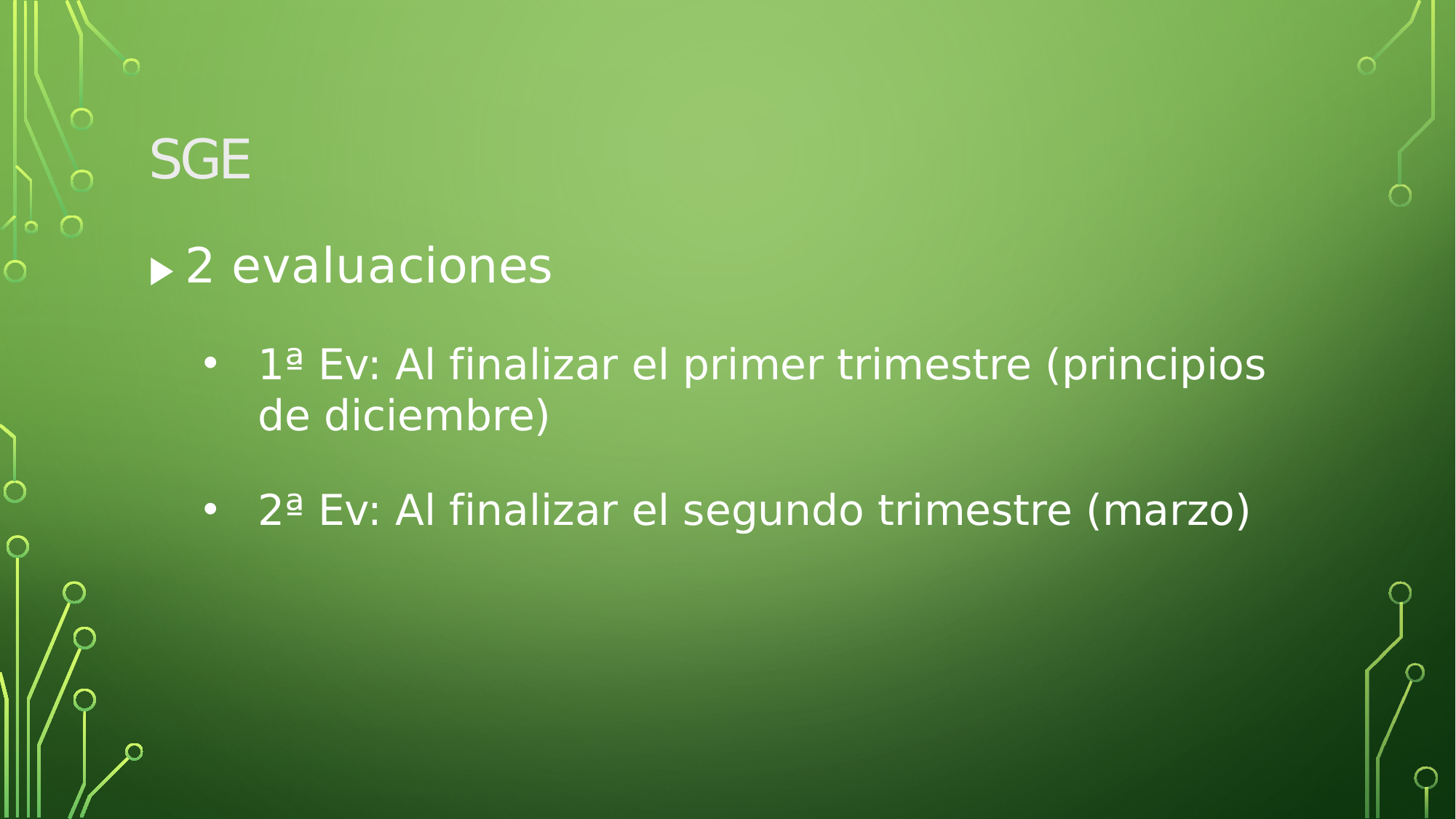

SGE
▶ 2 evaluaciones
1ª Ev: Al finalizar el primer trimestre (principios de diciembre)
2ª Ev: Al finalizar el segundo trimestre (marzo)